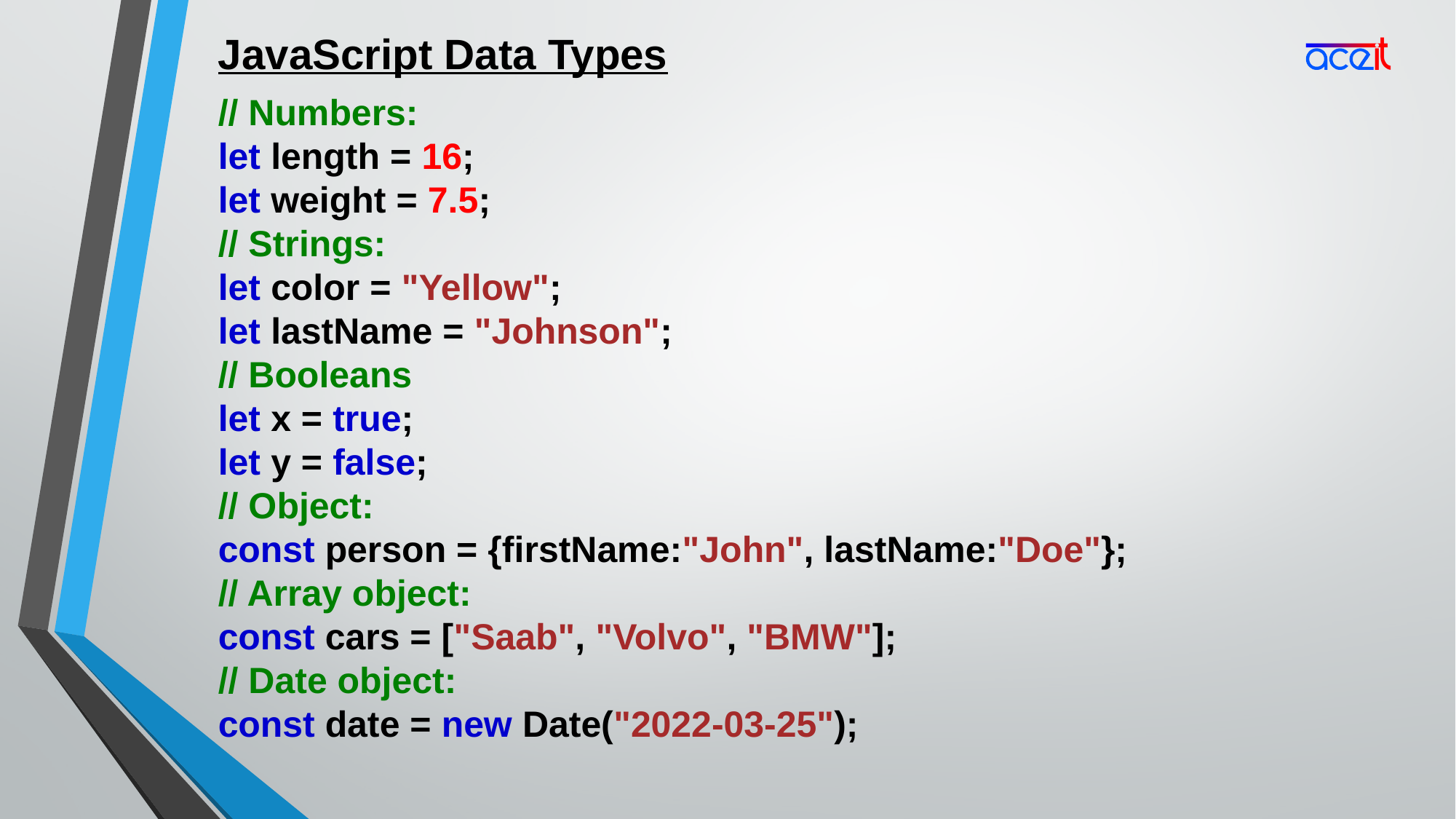

JavaScript Data Types
// Numbers:
let length = 16;
let weight = 7.5;
// Strings:
let color = "Yellow";
let lastName = "Johnson";
// Booleans
let x = true;
let y = false;
// Object:
const person = {firstName:"John", lastName:"Doe"};
// Array object:
const cars = ["Saab", "Volvo", "BMW"];
// Date object:
const date = new Date("2022-03-25");